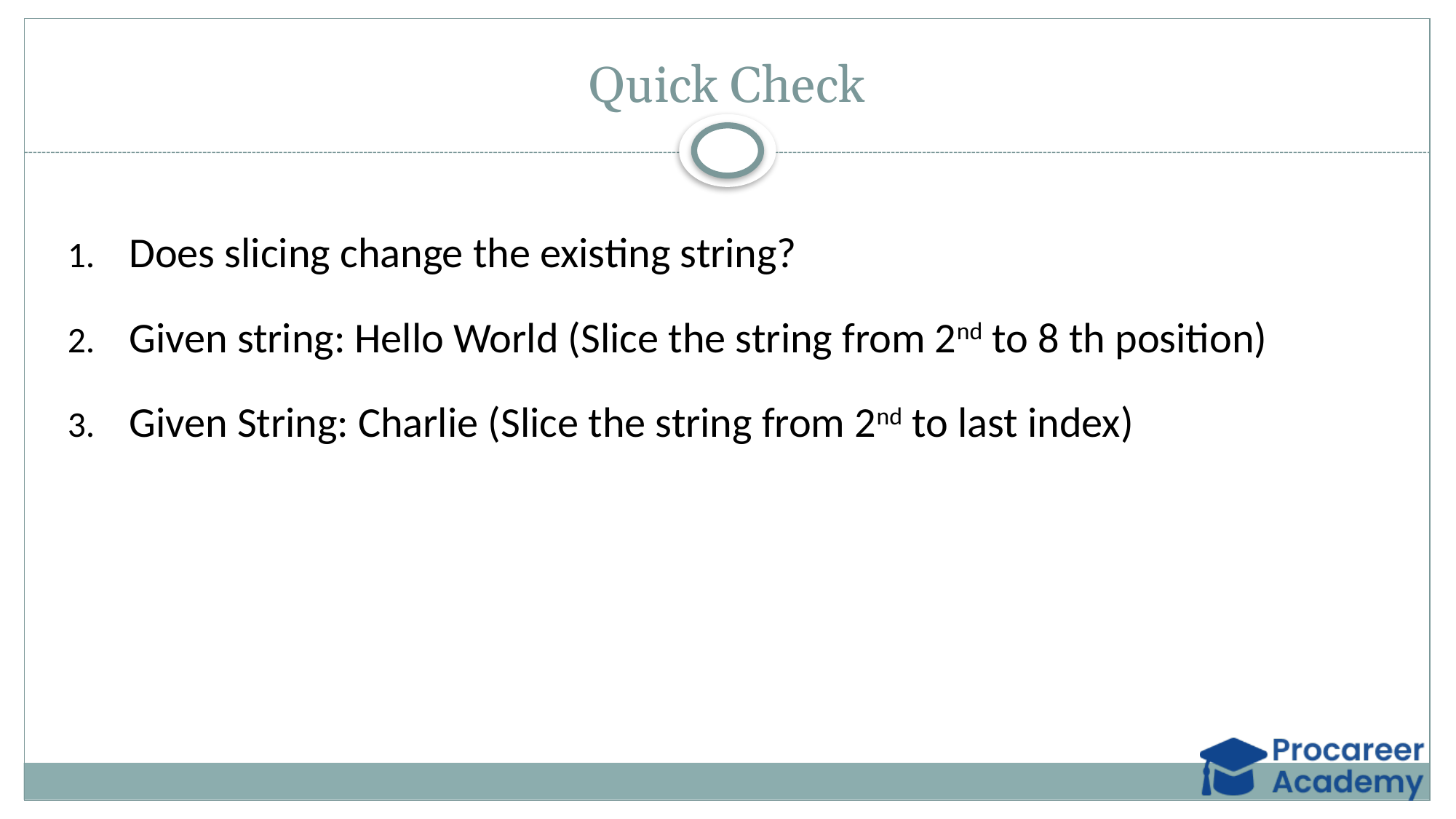

# Quick Check
Does slicing change the existing string?
Given string: Hello World (Slice the string from 2nd to 8 th position)
Given String: Charlie (Slice the string from 2nd to last index)